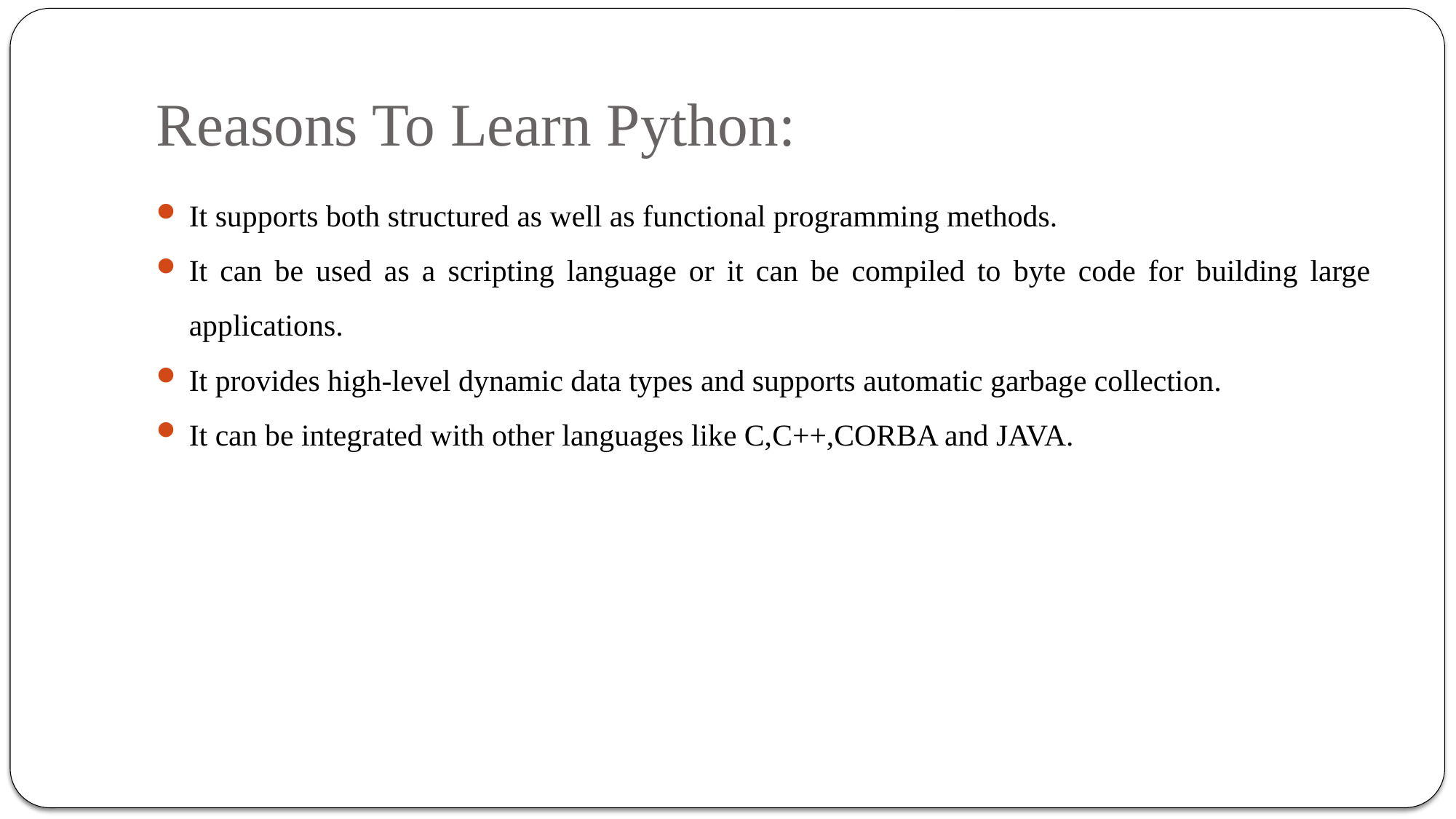

# Reasons To Learn Python:
It supports both structured as well as functional programming methods.
It can be used as a scripting language or it can be compiled to byte code for building large applications.
It provides high-level dynamic data types and supports automatic garbage collection.
It can be integrated with other languages like C,C++,CORBA and JAVA.